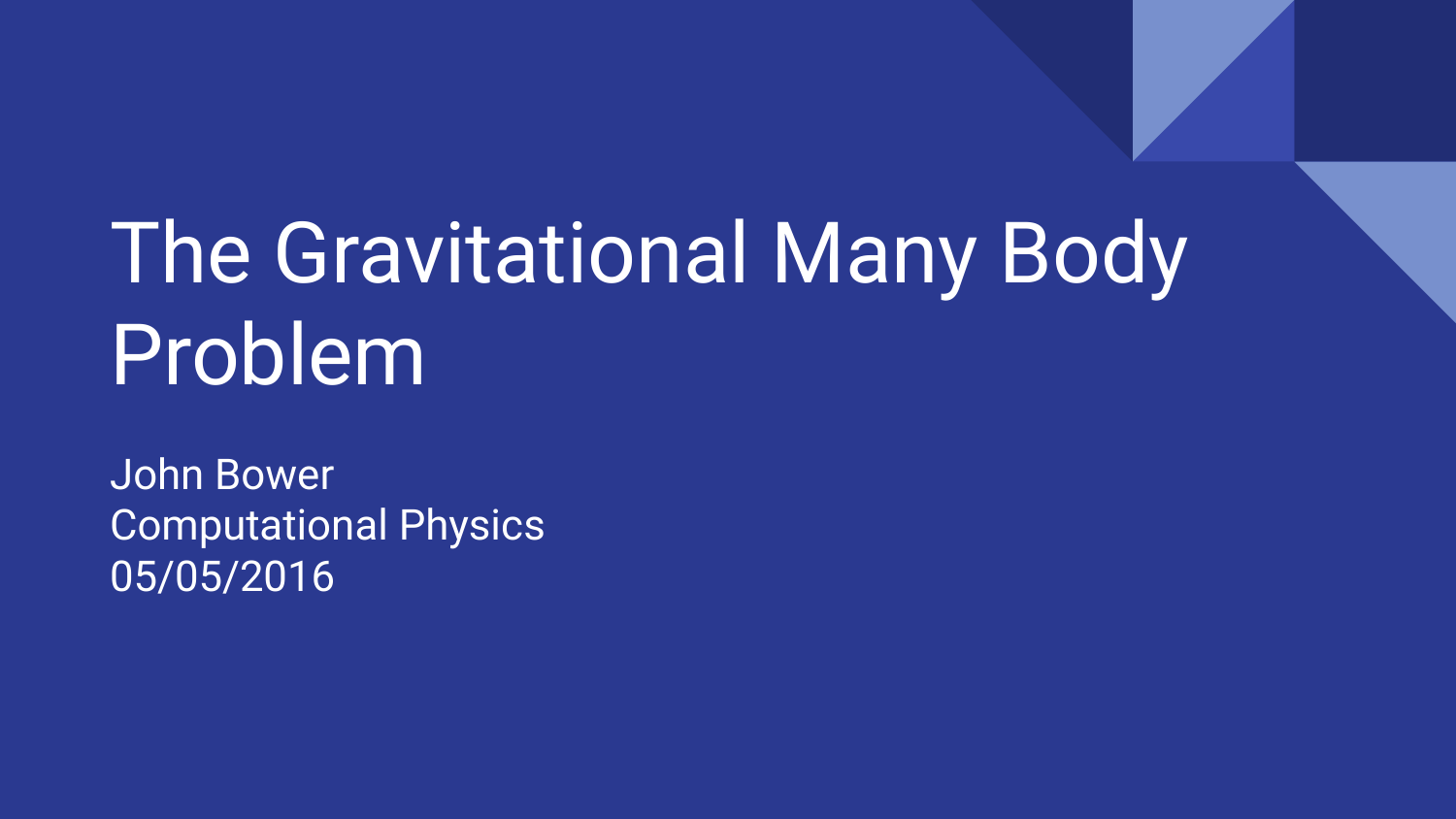

# The Gravitational Many Body Problem
John Bower
Computational Physics
05/05/2016